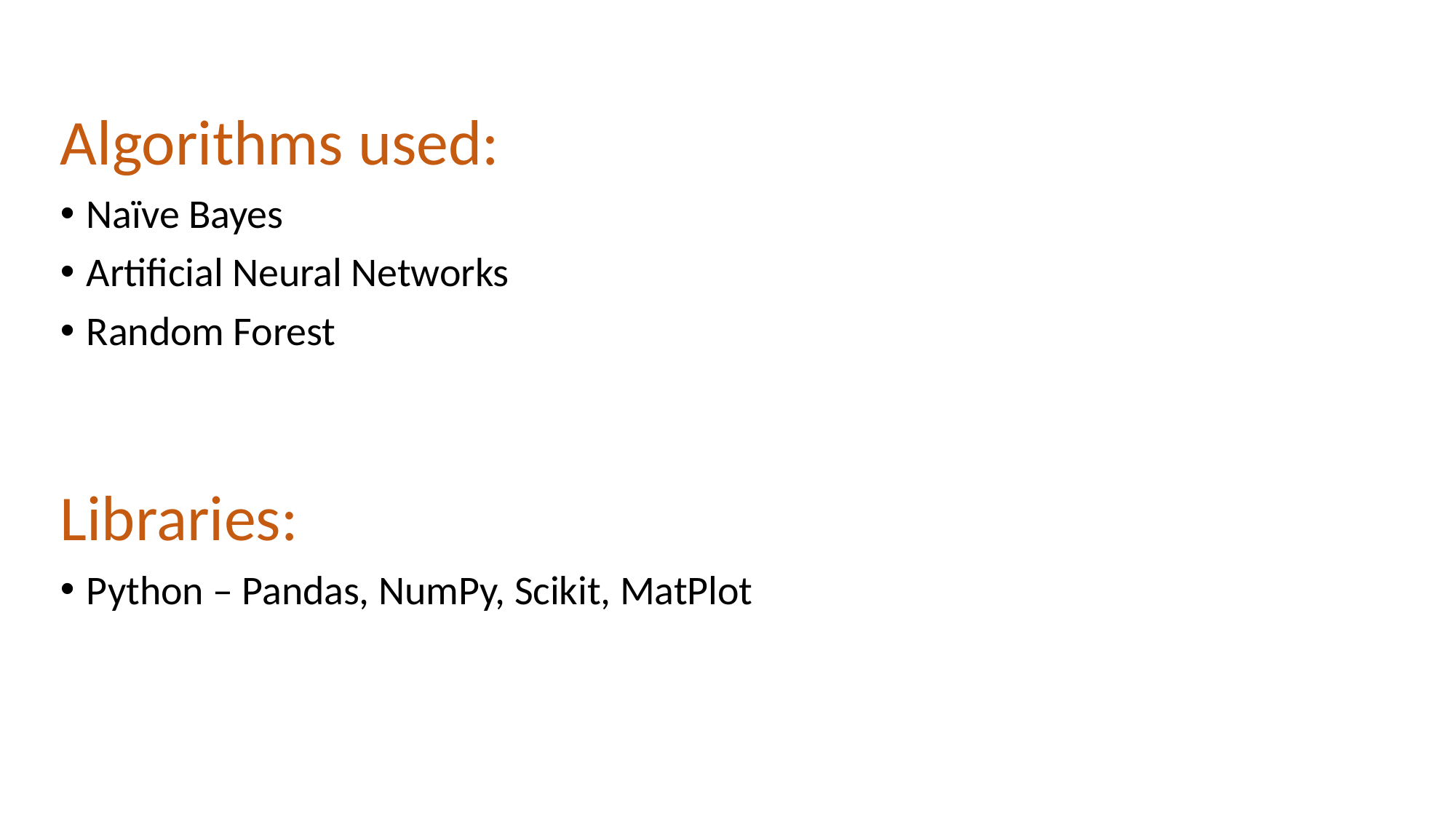

Algorithms used:
Naïve Bayes
Artificial Neural Networks
Random Forest

Libraries:
Python – Pandas, NumPy, Scikit, MatPlot